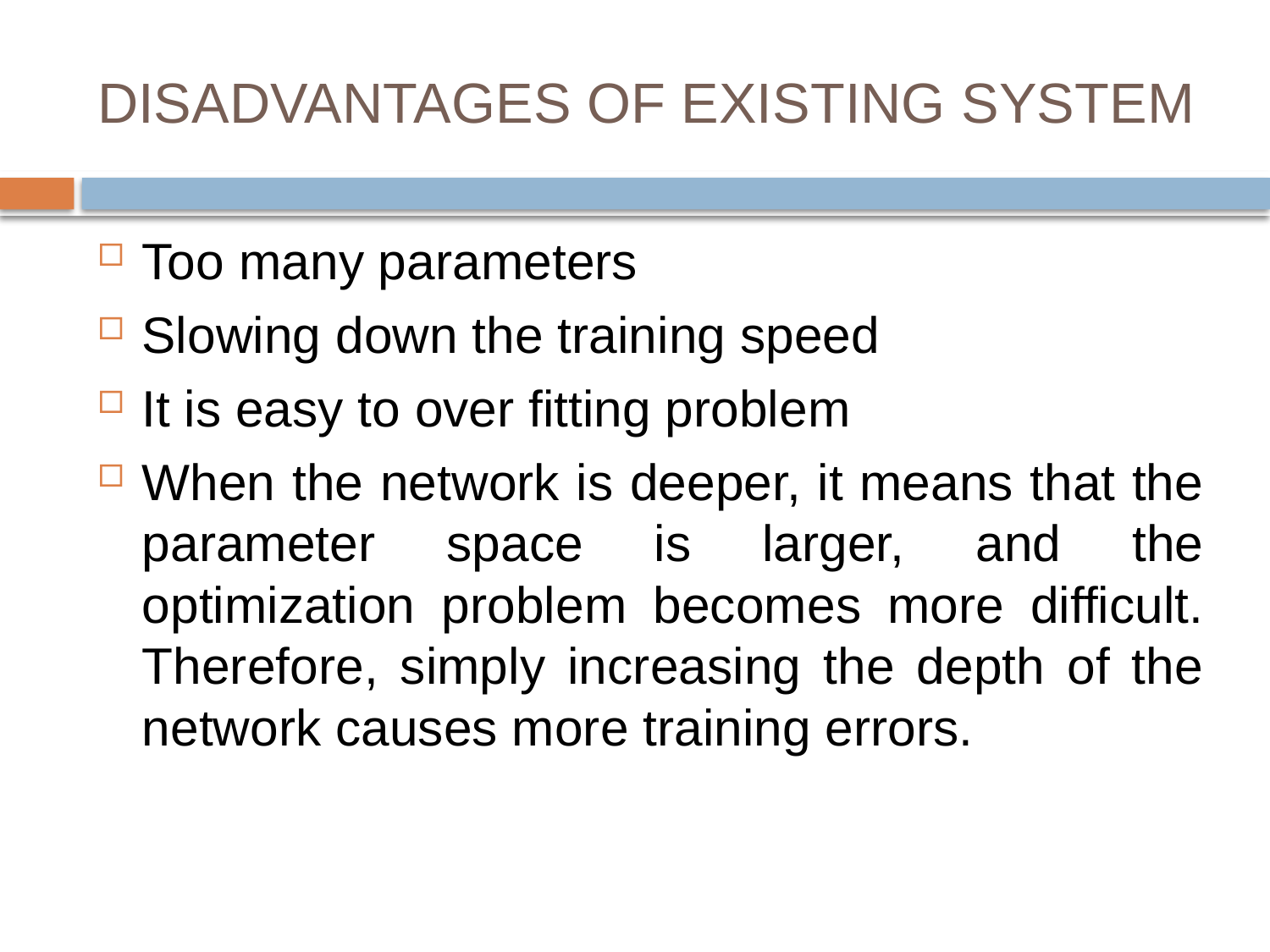

# DISADVANTAGES OF EXISTING SYSTEM
Too many parameters
Slowing down the training speed
It is easy to over fitting problem
When the network is deeper, it means that the parameter space is larger, and the optimization problem becomes more difficult. Therefore, simply increasing the depth of the network causes more training errors.